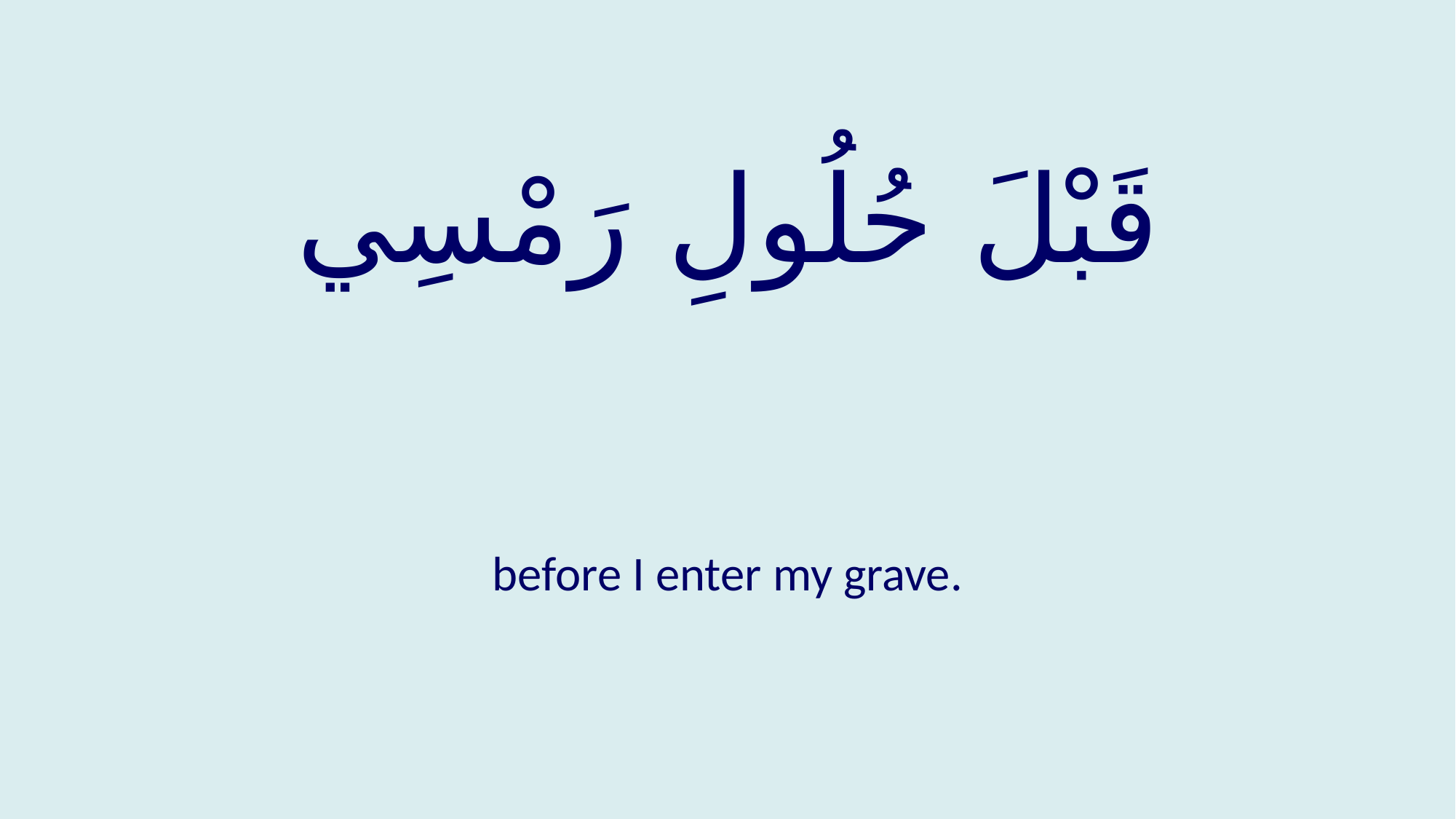

# قَبْلَ حُلُولِ رَمْسِي
before I enter my grave.